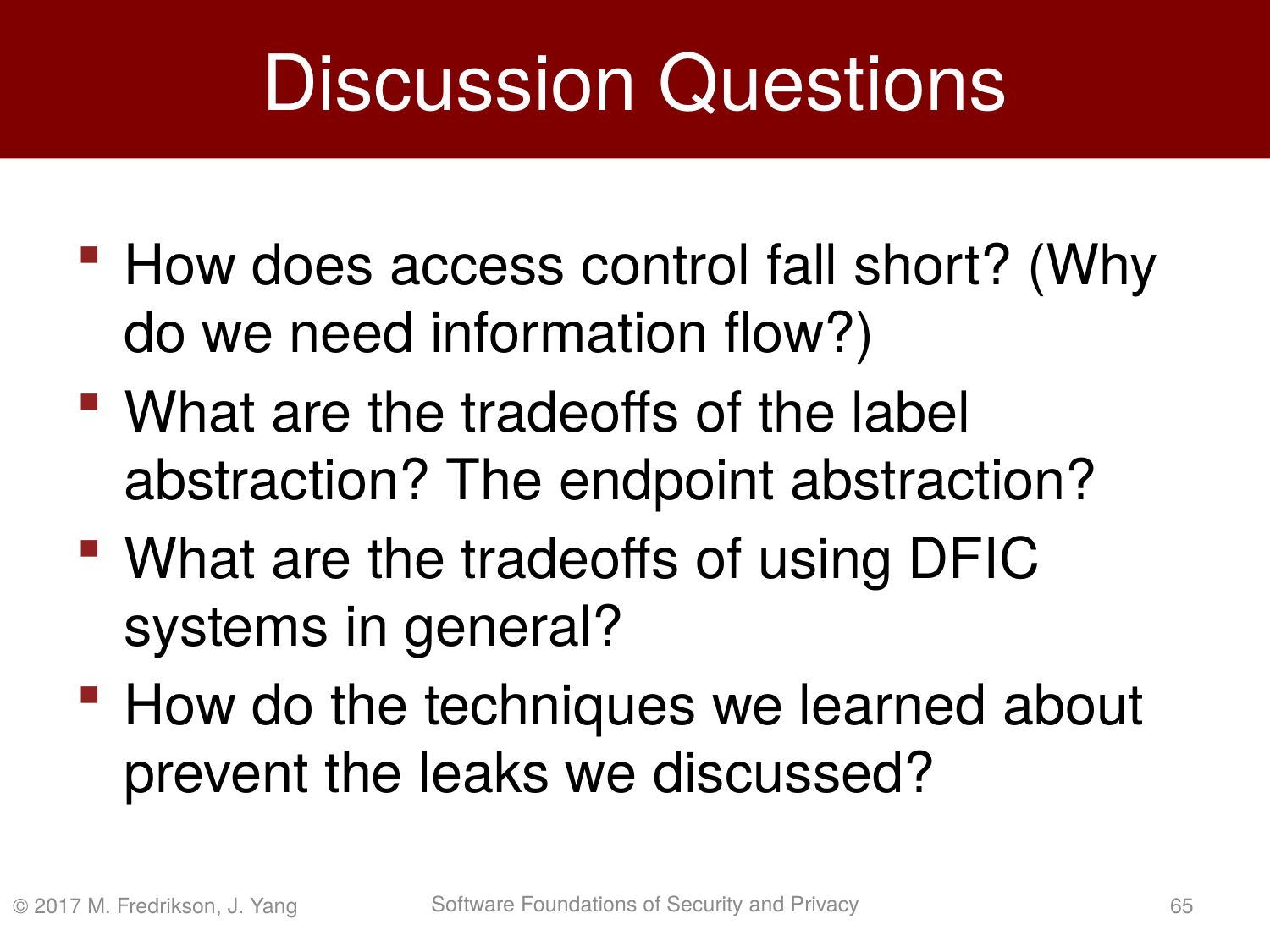

# Discussion Questions
How does access control fall short? (Why do we need information flow?)
What are the tradeoffs of the label abstraction? The endpoint abstraction?
What are the tradeoffs of using DFIC systems in general?
How do the techniques we learned about prevent the leaks we discussed?
© 2017 M. Fredrikson, J. Yang
65